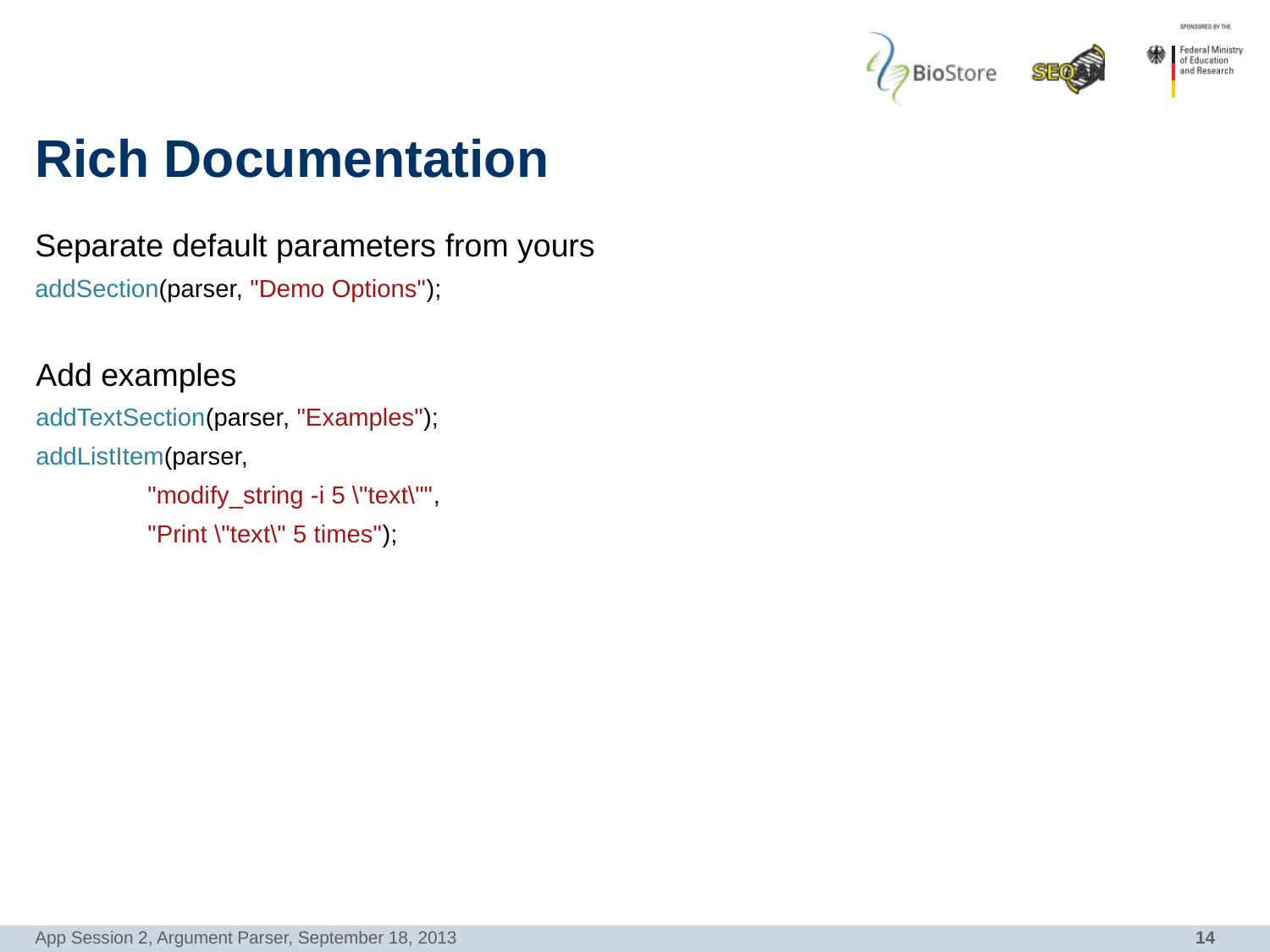

# Rich Documentation
Separate default parameters from yours
addSection(parser, "Demo Options");
Add examples
addTextSection(parser, "Examples");
addListItem(parser,
                "modify_string -i 5 \"text\"",
                "Print \"text\" 5 times");
App Session 2, Argument Parser, September 18, 2013